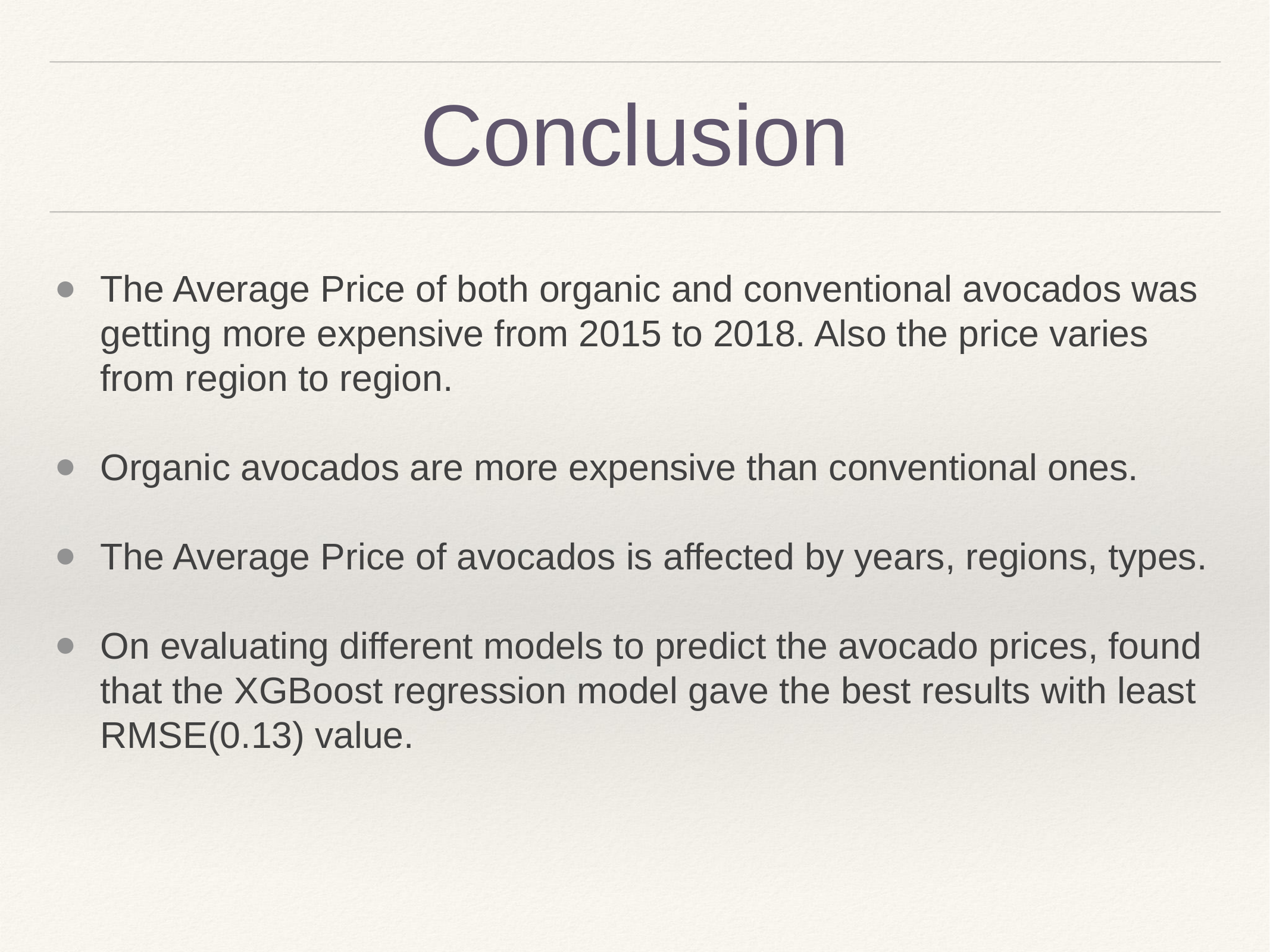

# Conclusion
The Average Price of both organic and conventional avocados was getting more expensive from 2015 to 2018. Also the price varies from region to region.

Organic avocados are more expensive than conventional ones.

The Average Price of avocados is affected by years, regions, types.

On evaluating different models to predict the avocado prices, found that the XGBoost regression model gave the best results with least RMSE(0.13) value.